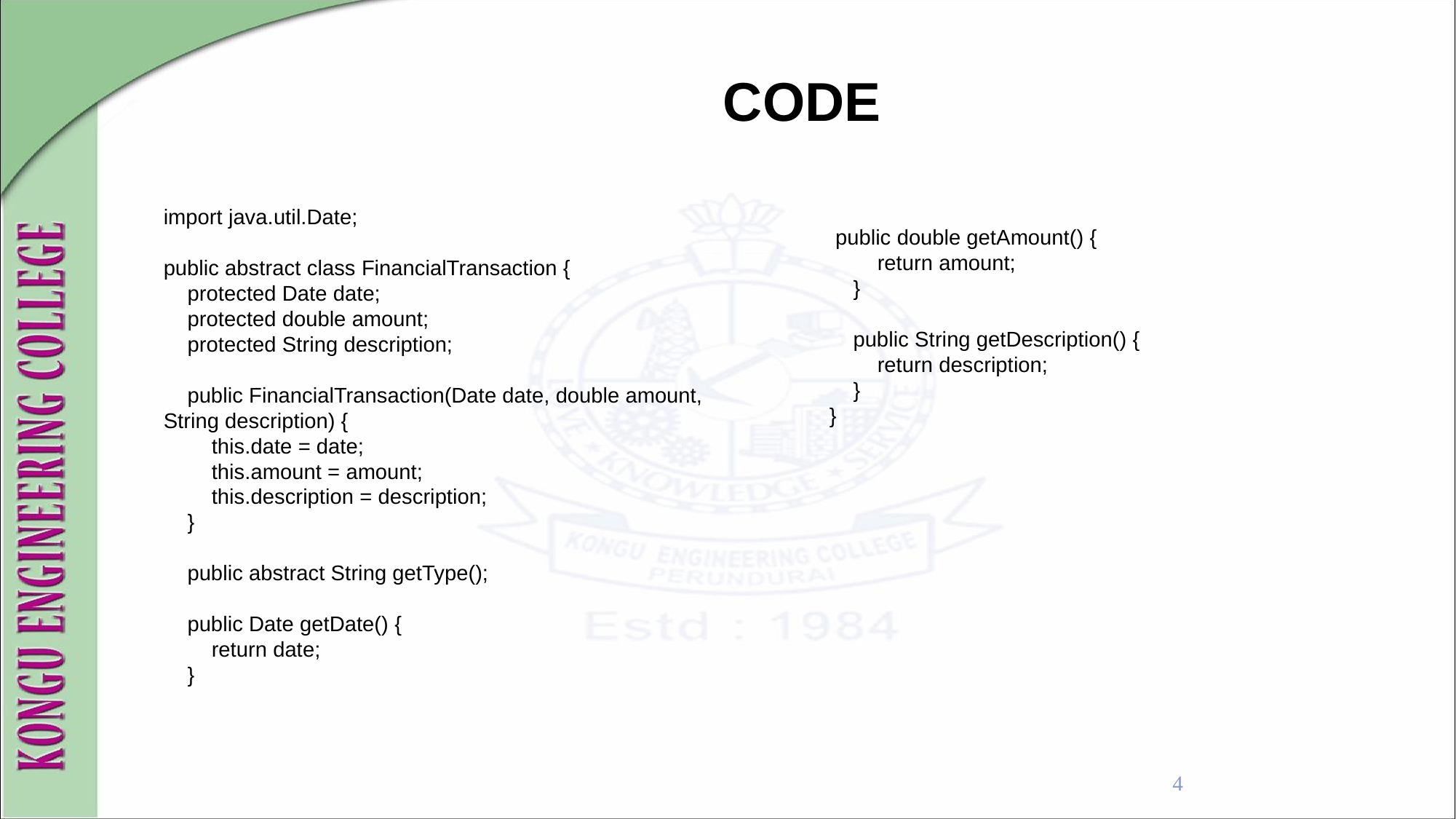

CODE

import java.util.Date;

public abstract class FinancialTransaction {
    protected Date date;
    protected double amount;
    protected String description;

    public FinancialTransaction(Date date, double amount, String description) {
        this.date = date;
        this.amount = amount;
        this.description = description;
    }

    public abstract String getType();

    public Date getDate() {
        return date;
    }

 public double getAmount() {
        return amount;
    }

    public String getDescription() {
        return description;
    }
}

4